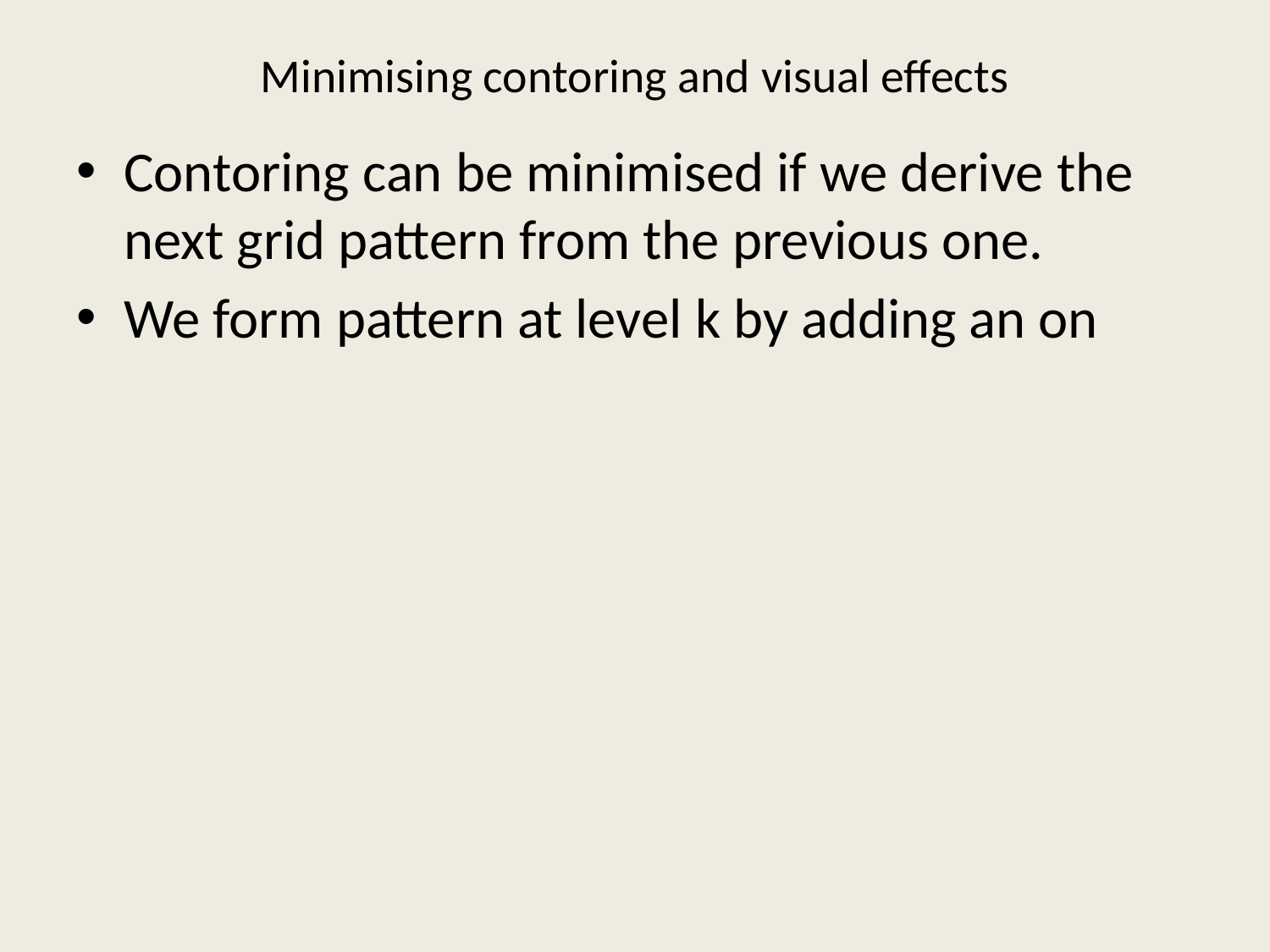

# Minimising contoring and visual effects
Contoring can be minimised if we derive the next grid pattern from the previous one.
We form pattern at level k by adding an on